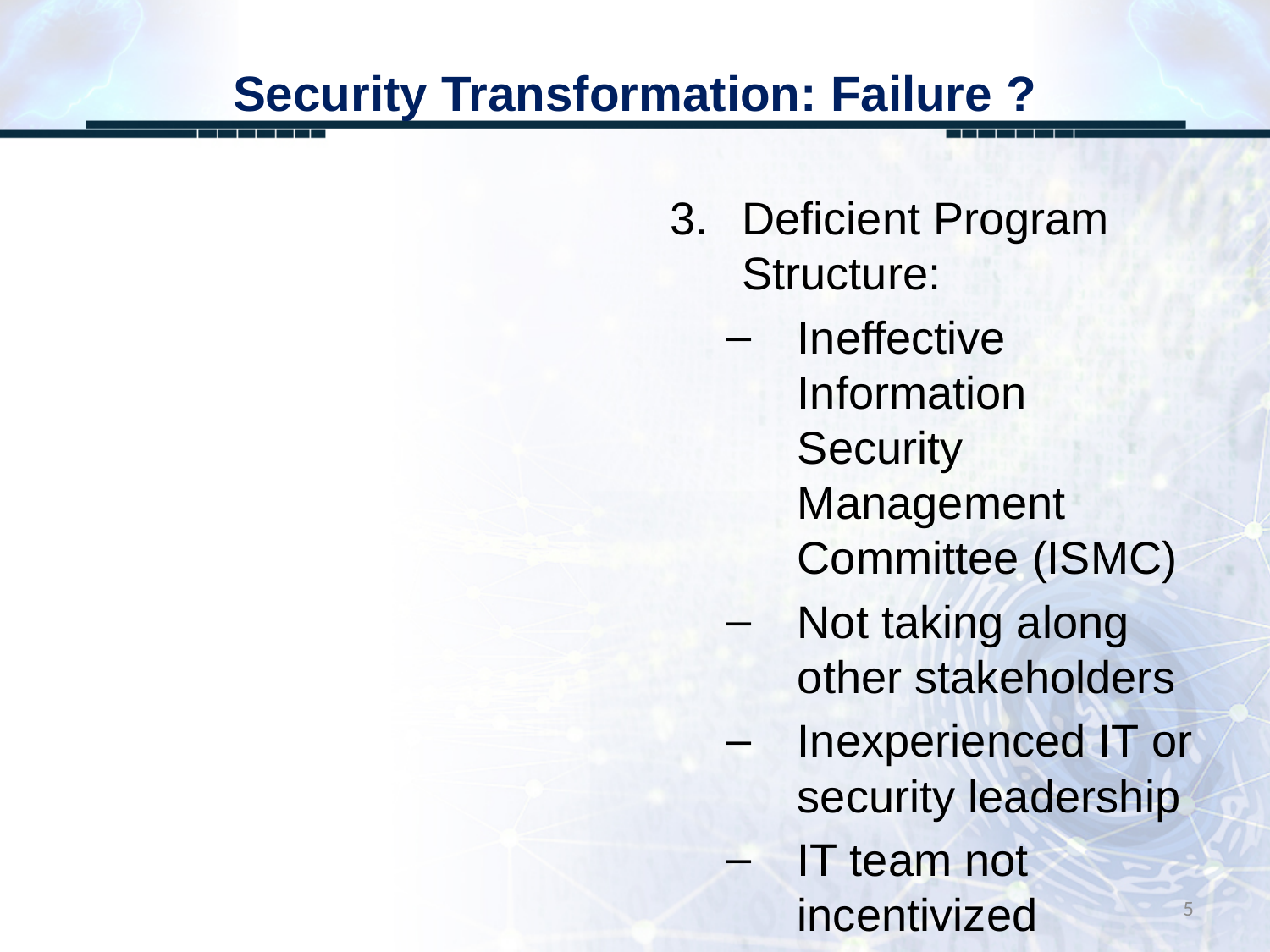

# Security Transformation: Failure ?
Deficient Program Structure:
Ineffective Information Security Management Committee (ISMC)
Not taking along other stakeholders
Inexperienced IT or security leadership
IT team not incentivized

5